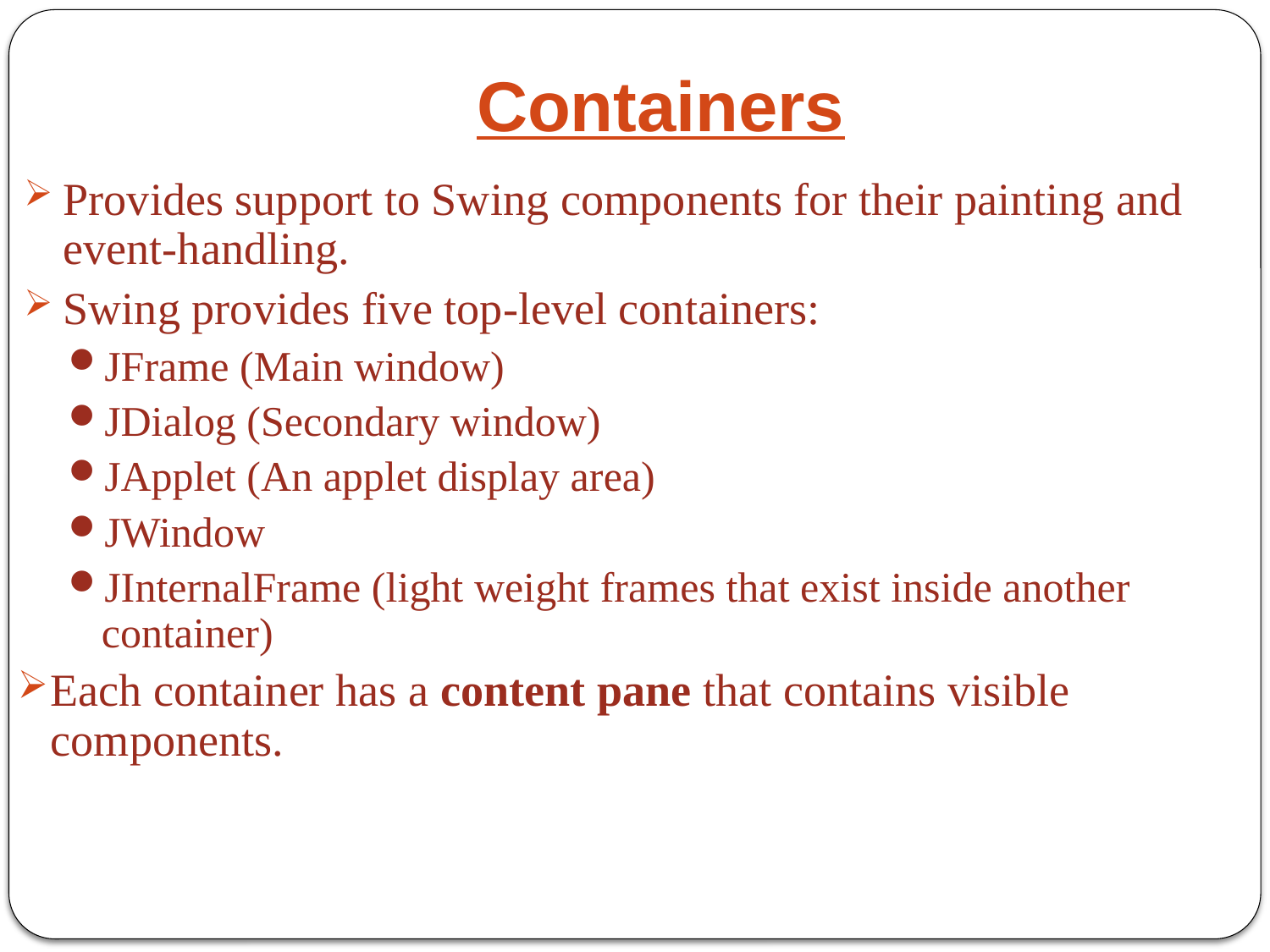

# Containers
Provides support to Swing components for their painting and event-handling.
Swing provides five top-level containers:
JFrame (Main window)
JDialog (Secondary window)
JApplet (An applet display area)
JWindow
JInternalFrame (light weight frames that exist inside another container)
Each container has a content pane that contains visible components.